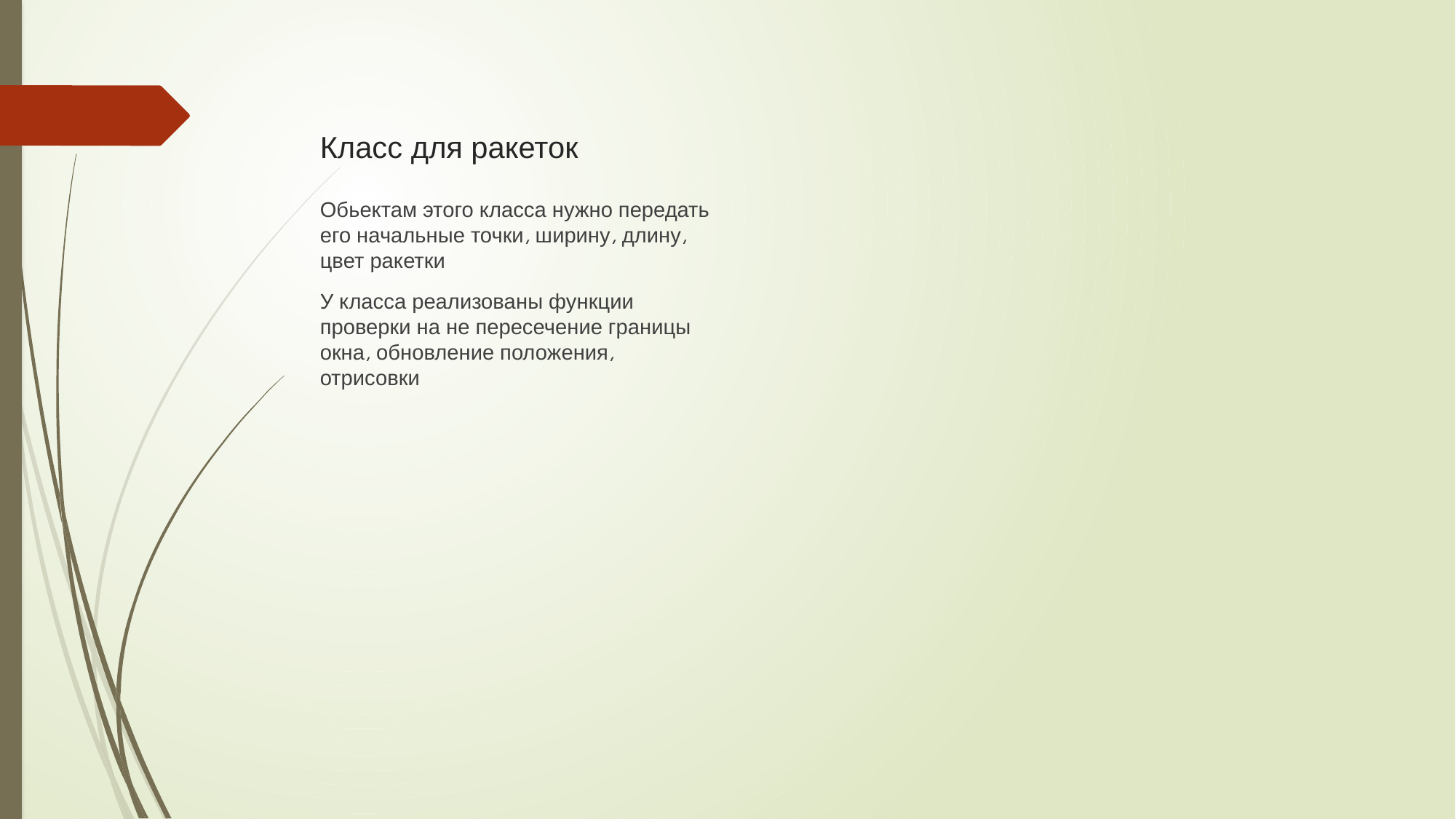

# Класс для ракеток

Обьектам этого класса нужно передать его начальные точки, ширину, длину, цвет ракетки
У класса реализованы функции проверки на не пересечение границы окна, обновление положения, отрисовки